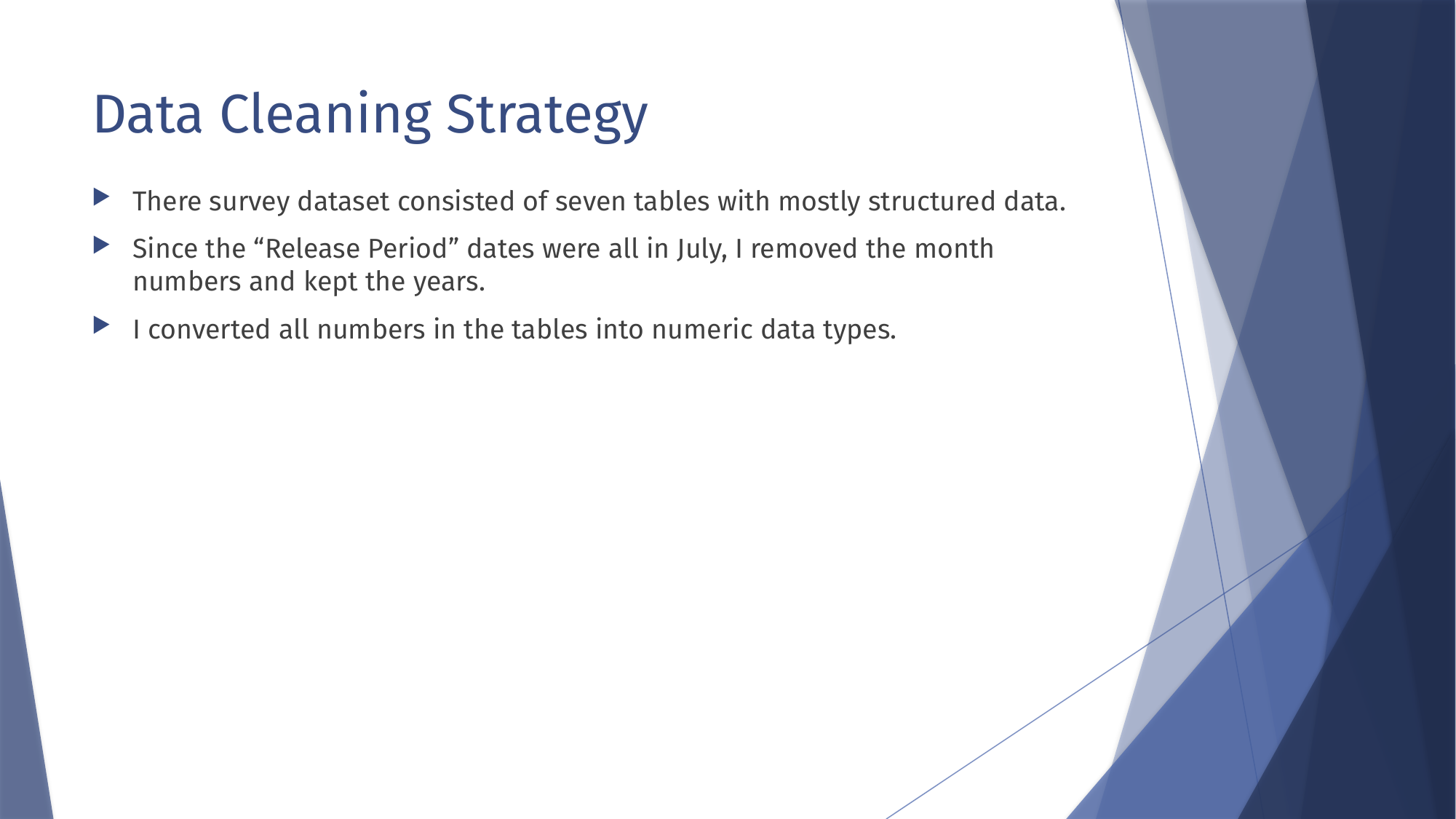

# Data Cleaning Strategy
There survey dataset consisted of seven tables with mostly structured data.
Since the “Release Period” dates were all in July, I removed the month numbers and kept the years.
I converted all numbers in the tables into numeric data types.